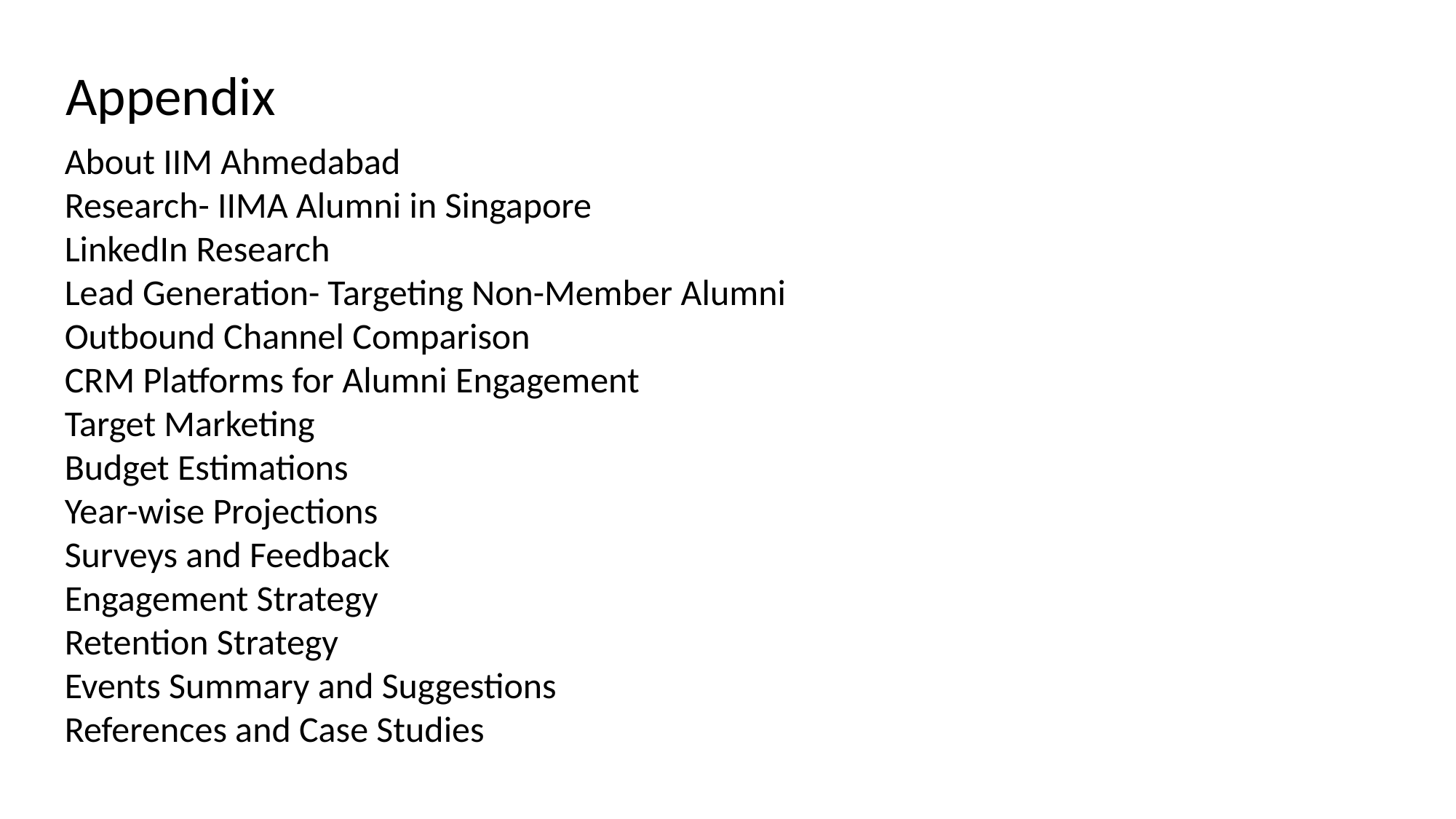

Appendix
About IIM Ahmedabad
Research- IIMA Alumni in Singapore
LinkedIn Research
Lead Generation- Targeting Non-Member Alumni
Outbound Channel Comparison
CRM Platforms for Alumni Engagement
Target Marketing
Budget Estimations
Year-wise Projections
Surveys and Feedback
Engagement Strategy
Retention Strategy
Events Summary and Suggestions
References and Case Studies